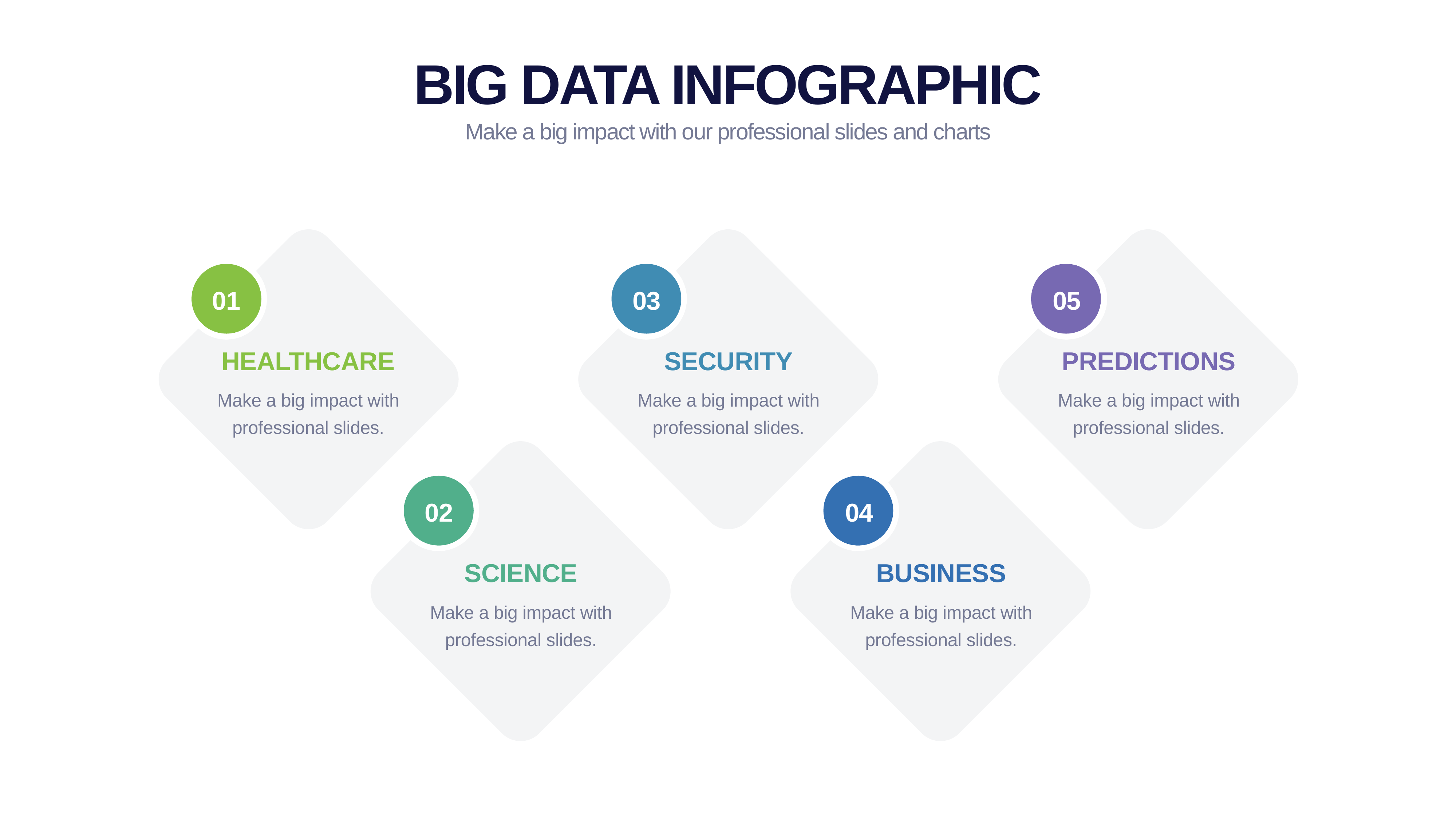

BIG DATA INFOGRAPHIC
Make a big impact with our professional slides and charts

01
03
05
HEALTHCARE
SECURITY
PREDICTIONS
Make a big impact with professional slides.
Make a big impact with professional slides.
Make a big impact with professional slides.

02
04
SCIENCE
BUSINESS
Make a big impact with professional slides.
Make a big impact with professional slides.